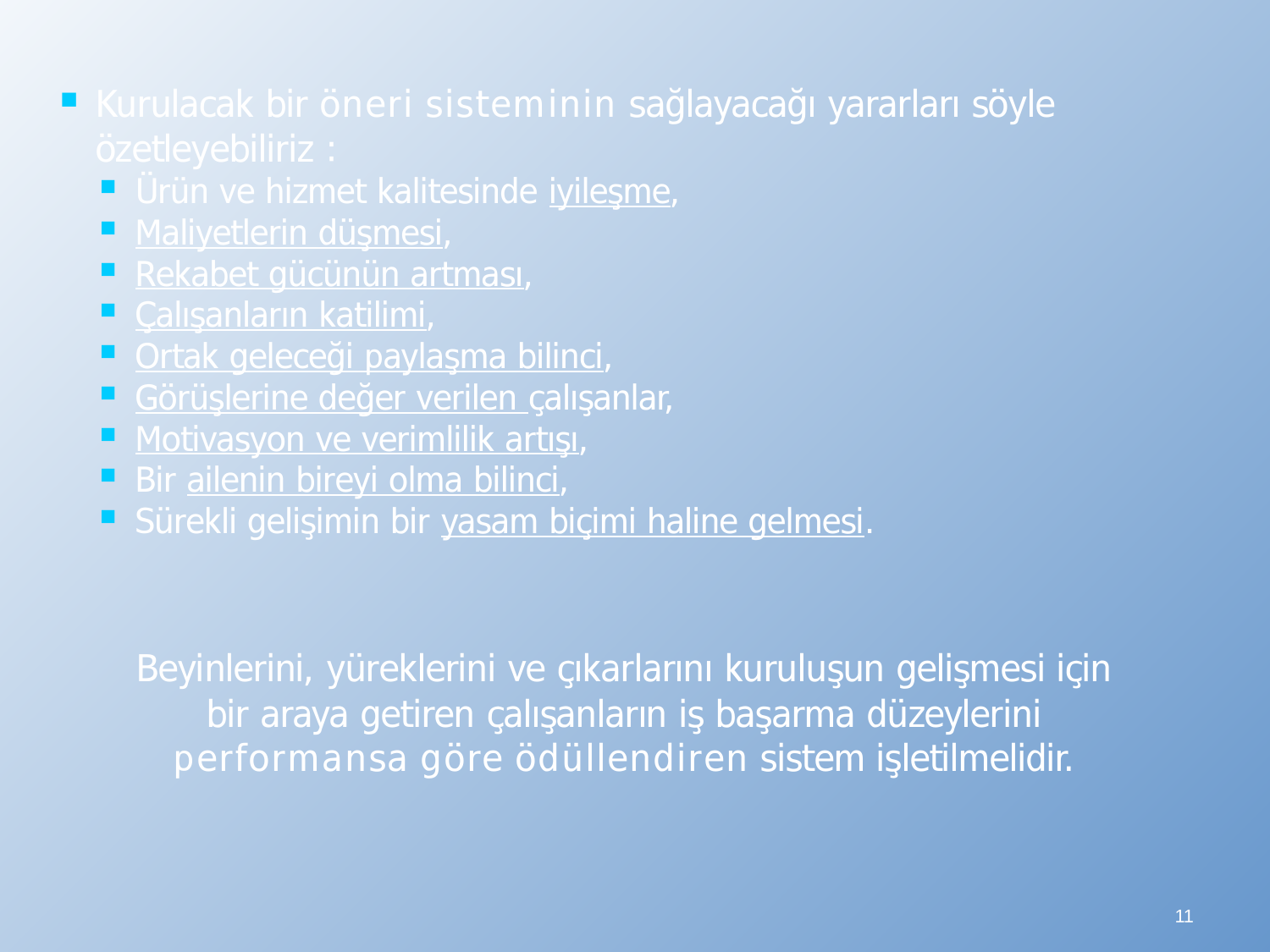

Kurulacak bir öneri sisteminin sağlayacağı yararları söyle özetleyebiliriz :
Ürün ve hizmet kalitesinde iyileşme,
Maliyetlerin düşmesi,
Rekabet gücünün artması,
Çalışanların katilimi,
Ortak geleceği paylaşma bilinci,
Görüşlerine değer verilen çalışanlar,
Motivasyon ve verimlilik artışı,
Bir ailenin bireyi olma bilinci,
Sürekli gelişimin bir yasam biçimi haline gelmesi.
	Beyinlerini, yüreklerini ve çıkarlarını kuruluşun gelişmesi için bir araya getiren çalışanların iş başarma düzeylerini performansa göre ödüllendiren sistem işletilmelidir.
11